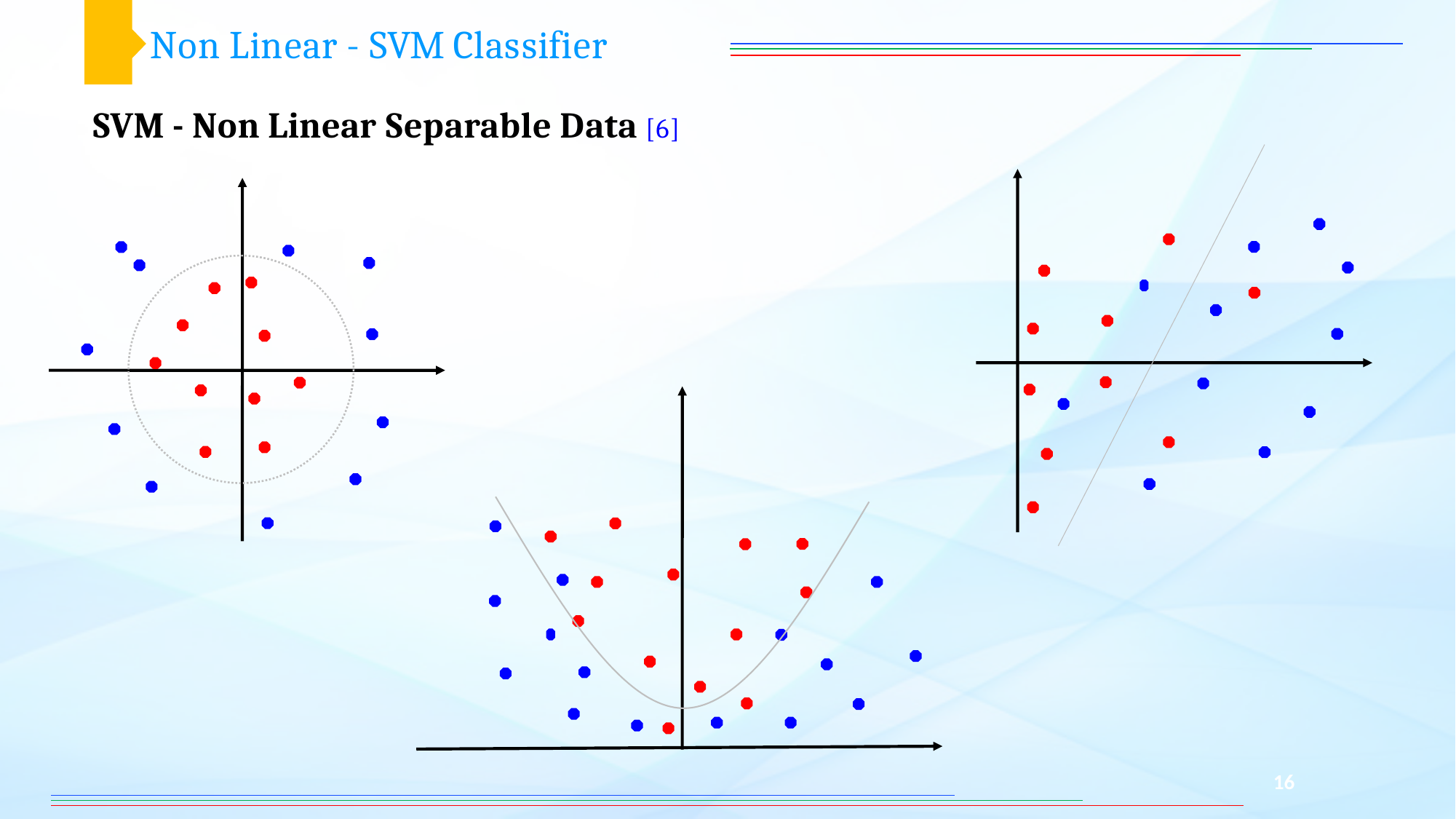

Non Linear - SVM Classifier

SVM - Non Linear Separable Data [6]

16